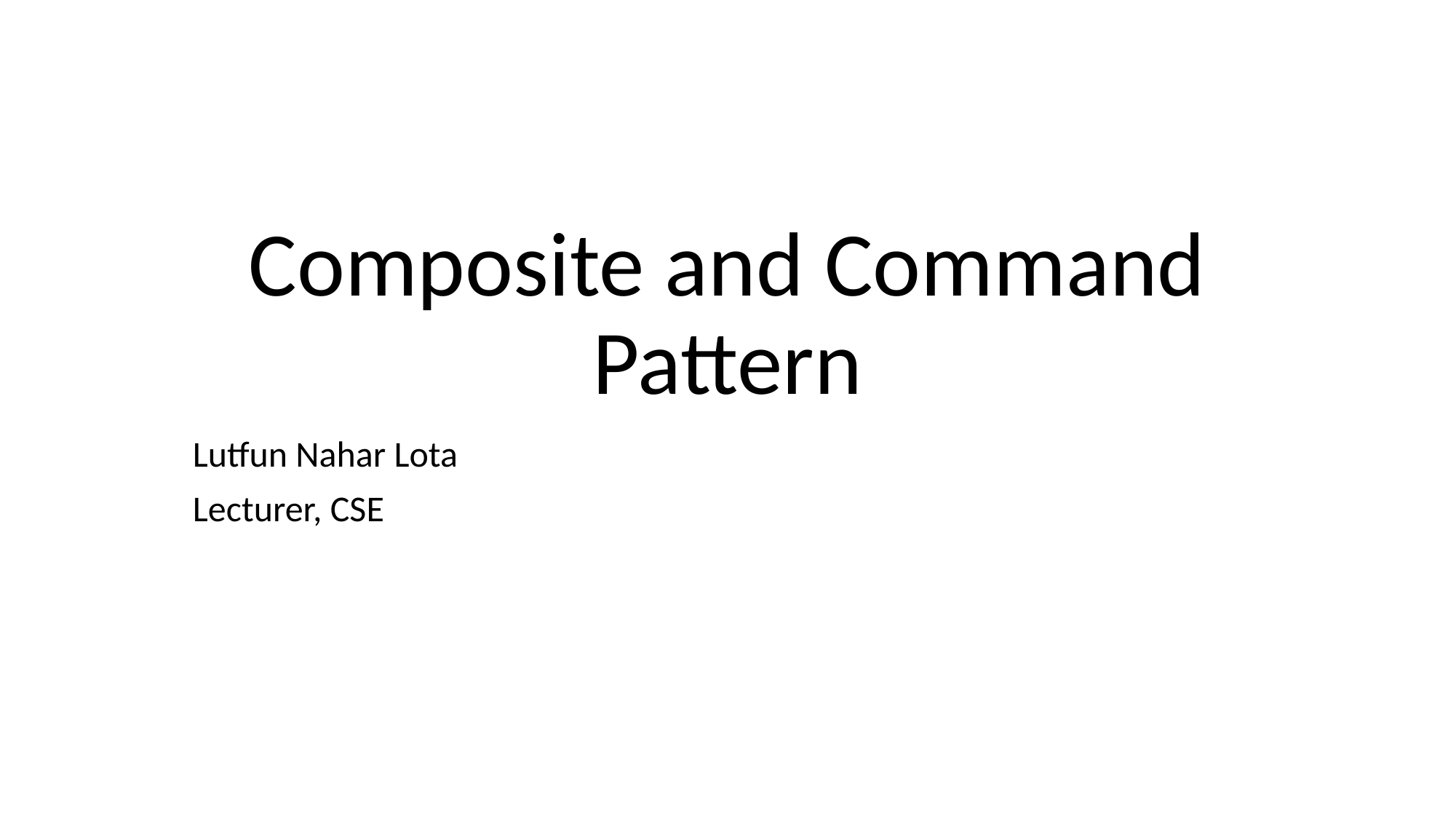

# Composite and Command Pattern
Lutfun Nahar Lota
Lecturer, CSE